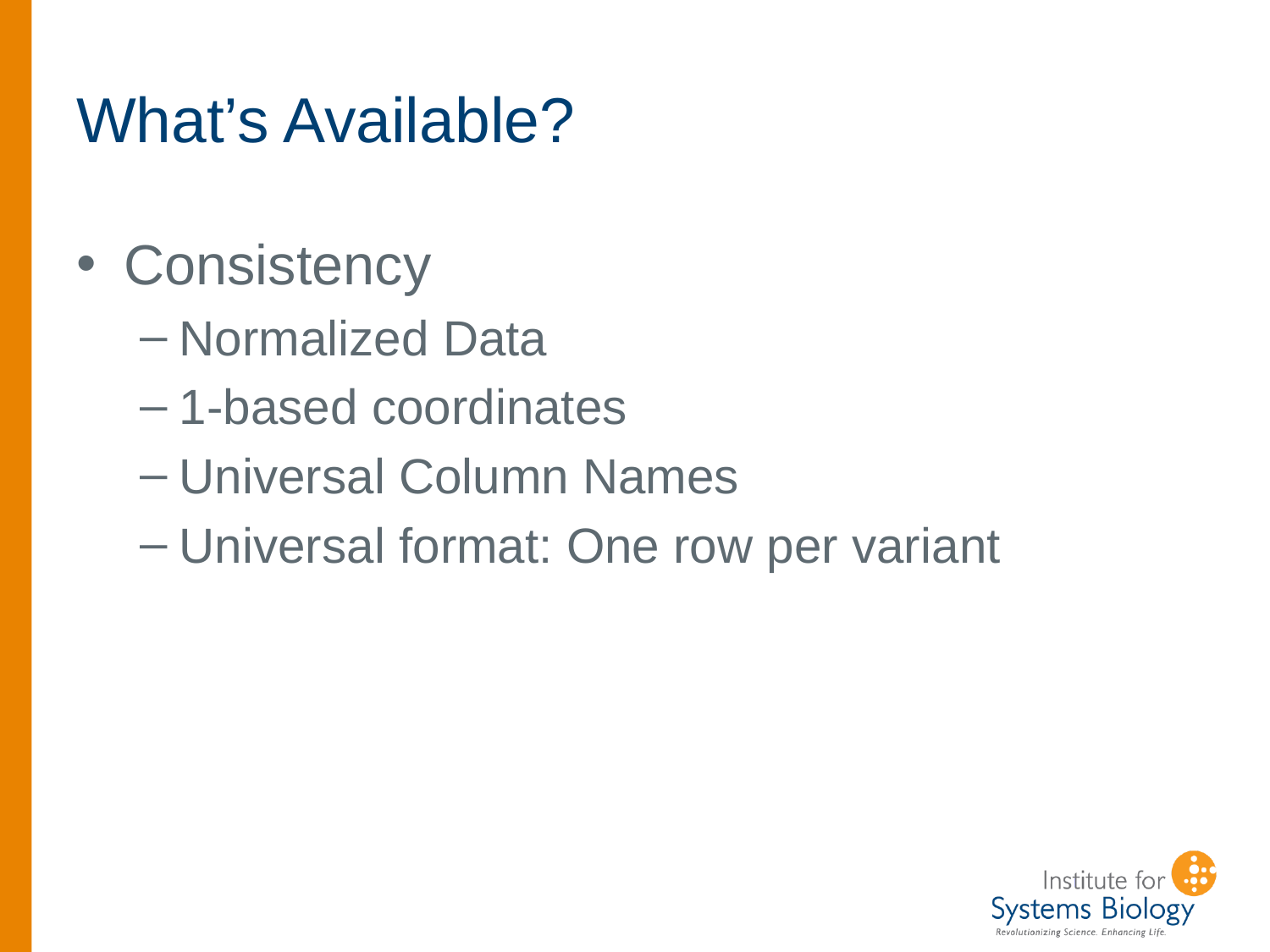

# What’s Available?
Consistency
Normalized Data
1-based coordinates
Universal Column Names
Universal format: One row per variant